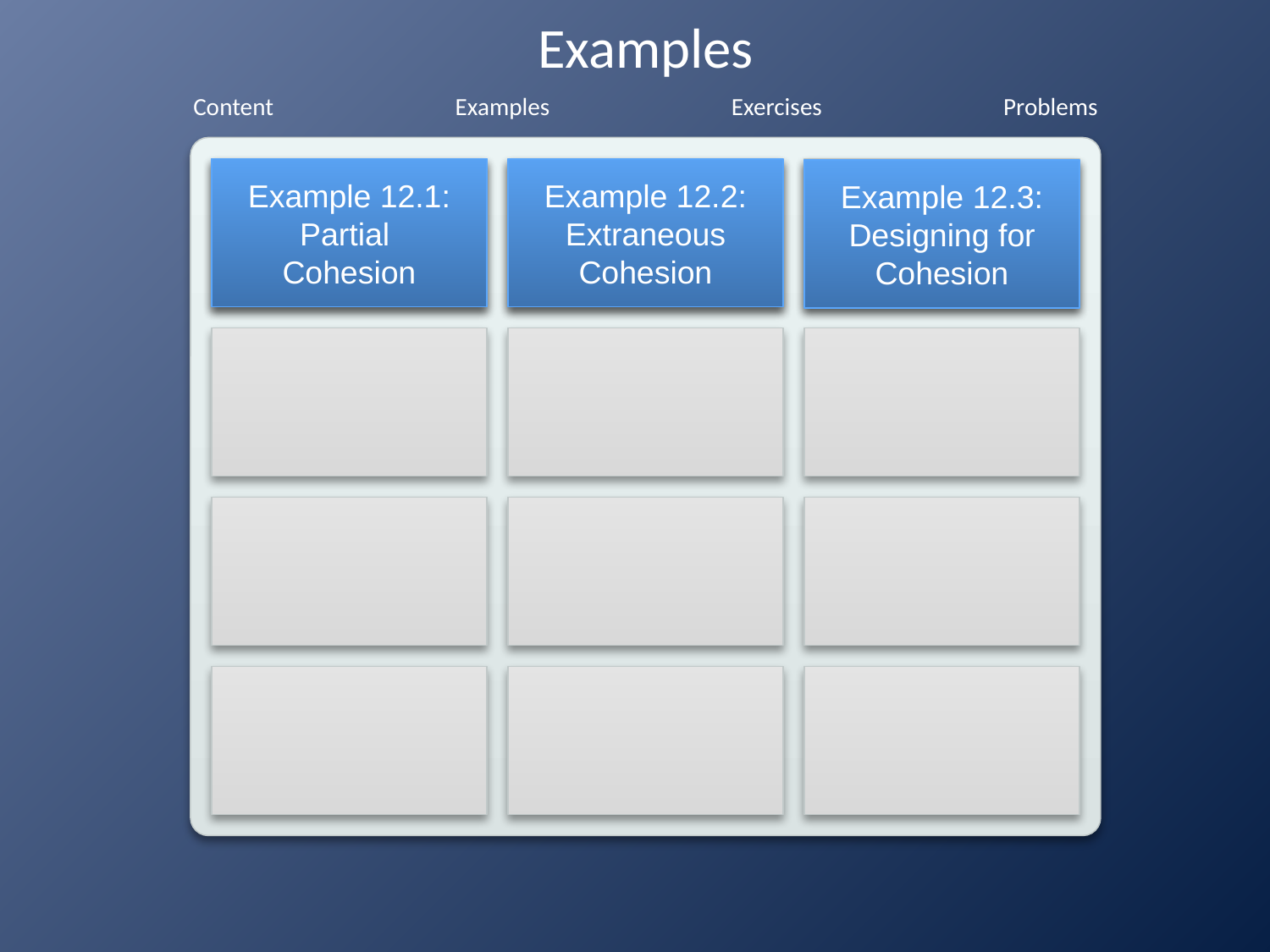

# Examples
Example 12.1:
Partial
Cohesion
Example 12.2:
Extraneous Cohesion
Example 12.3:
Designing for Cohesion